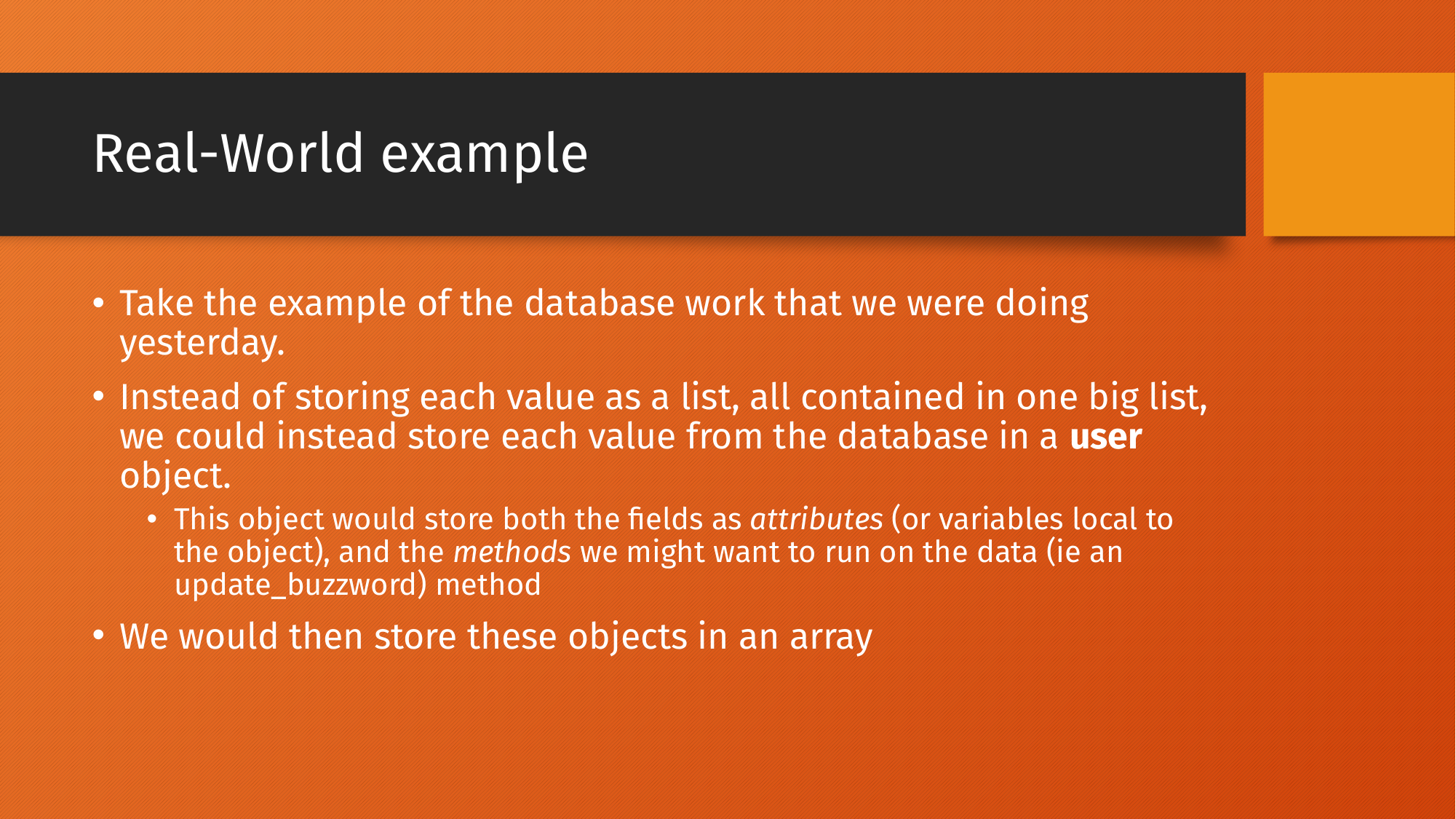

# Real-World example
Take the example of the database work that we were doing yesterday.
Instead of storing each value as a list, all contained in one big list, we could instead store each value from the database in a user object.
This object would store both the fields as attributes (or variables local to the object), and the methods we might want to run on the data (ie an update_buzzword) method
We would then store these objects in an array